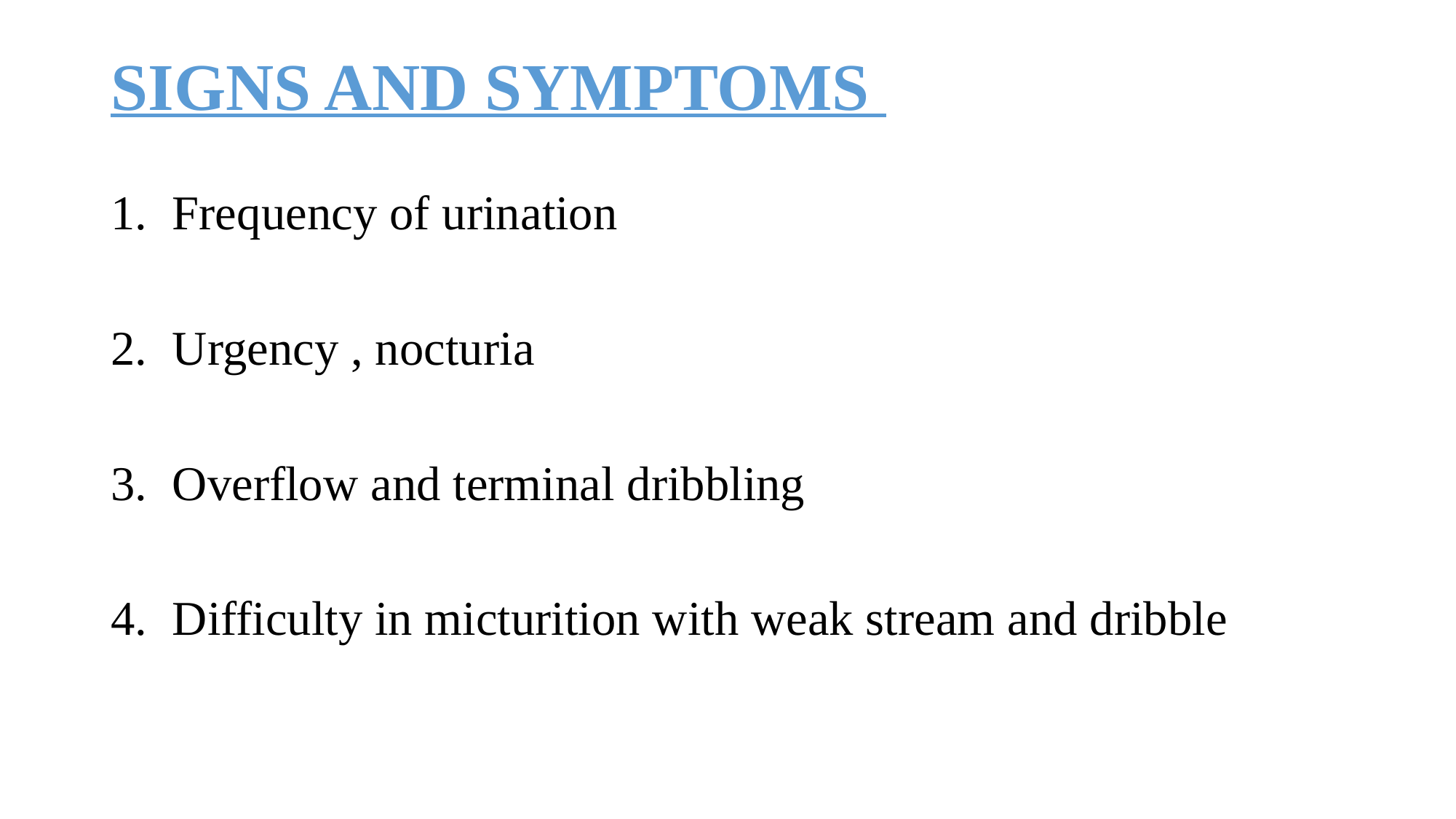

# SIGNS AND SYMPTOMS
Frequency of urination

Urgency , nocturia

Overflow and terminal dribbling

Difficulty in micturition with weak stream and dribble